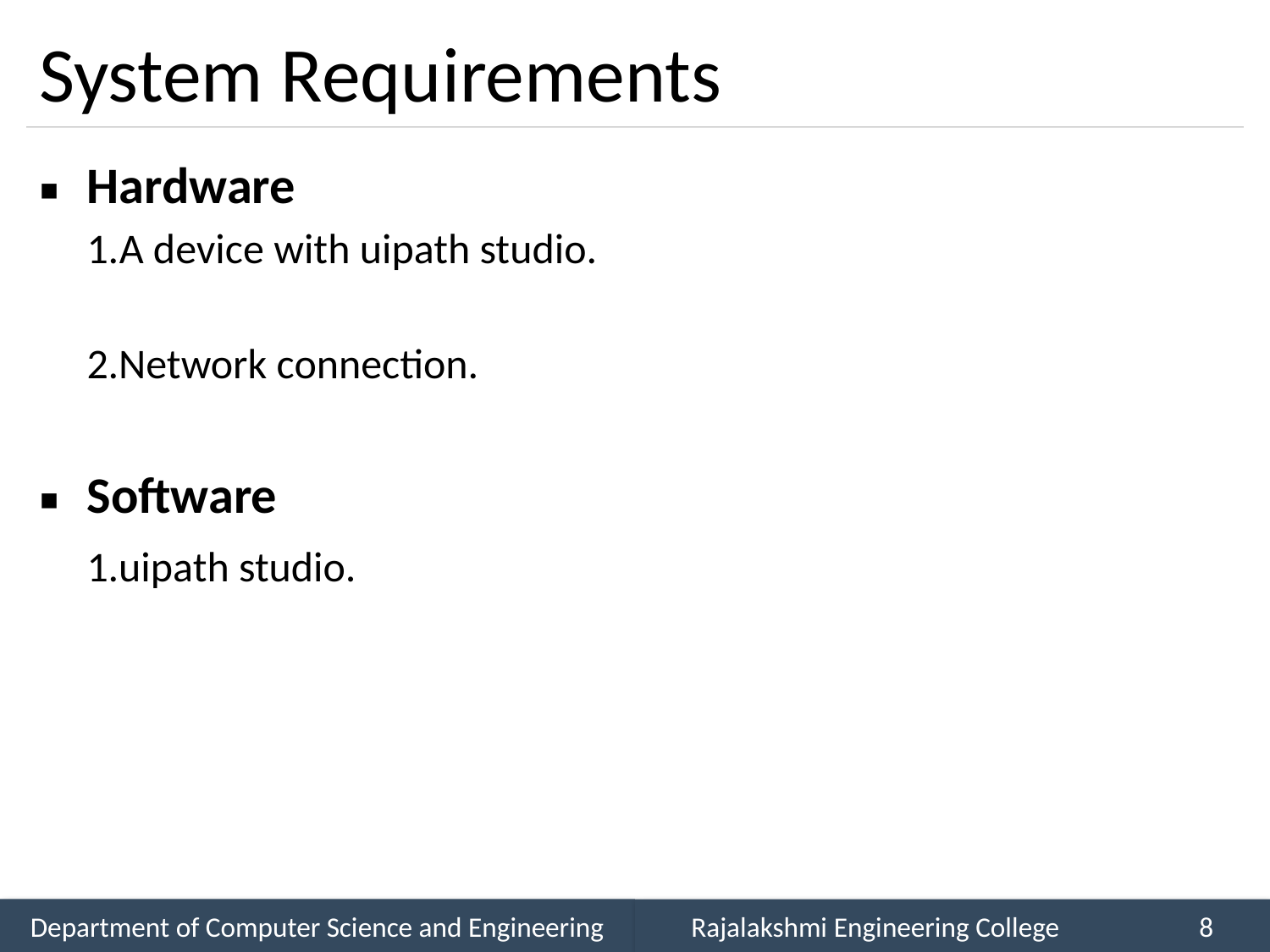

# System Requirements
Hardware
1.A device with uipath studio.

2.Network connection.

Software
1.uipath studio.